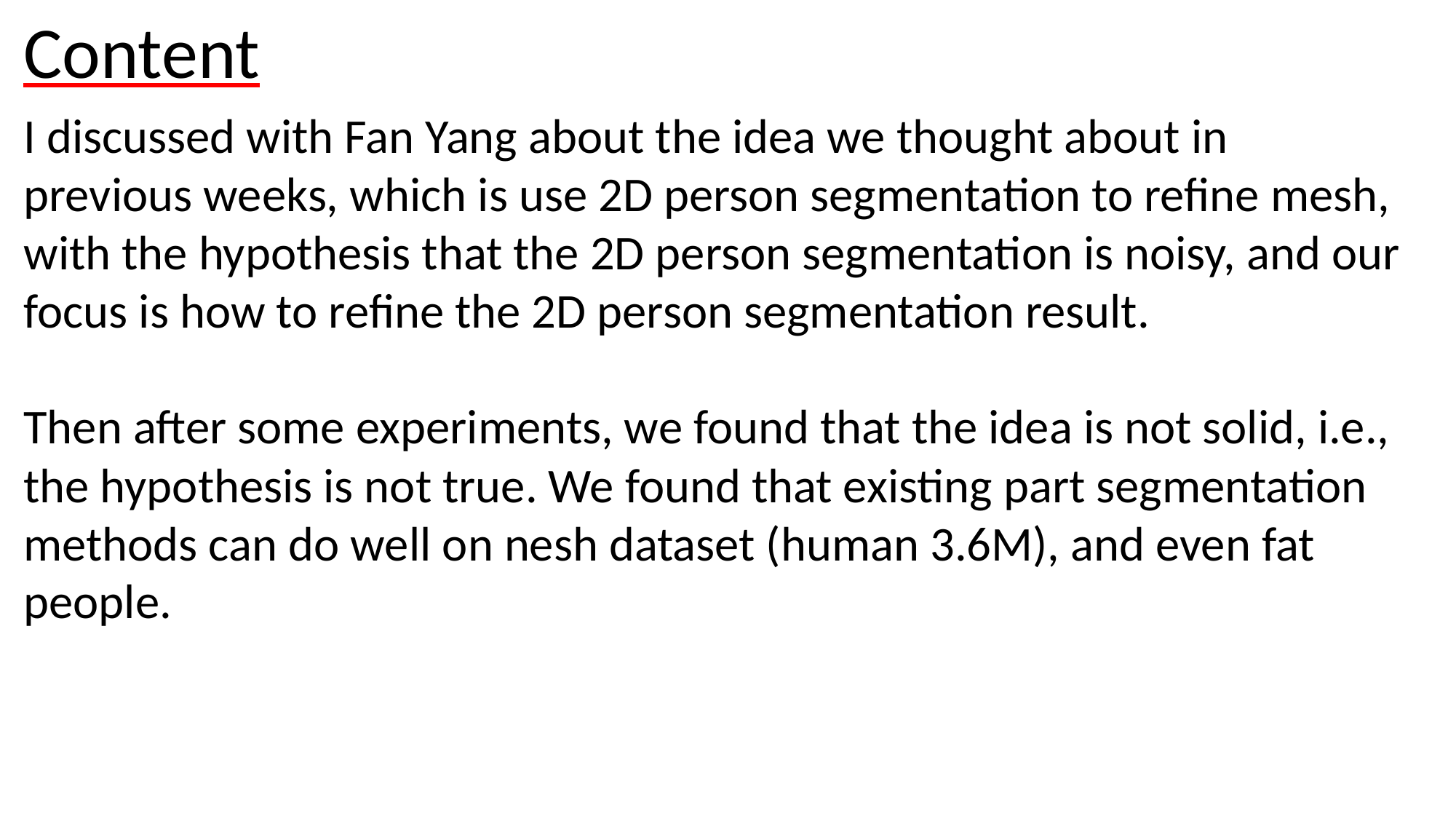

Content
I discussed with Fan Yang about the idea we thought about in previous weeks, which is use 2D person segmentation to refine mesh, with the hypothesis that the 2D person segmentation is noisy, and our focus is how to refine the 2D person segmentation result.

Then after some experiments, we found that the idea is not solid, i.e., the hypothesis is not true. We found that existing part segmentation methods can do well on nesh dataset (human 3.6M), and even fat people.